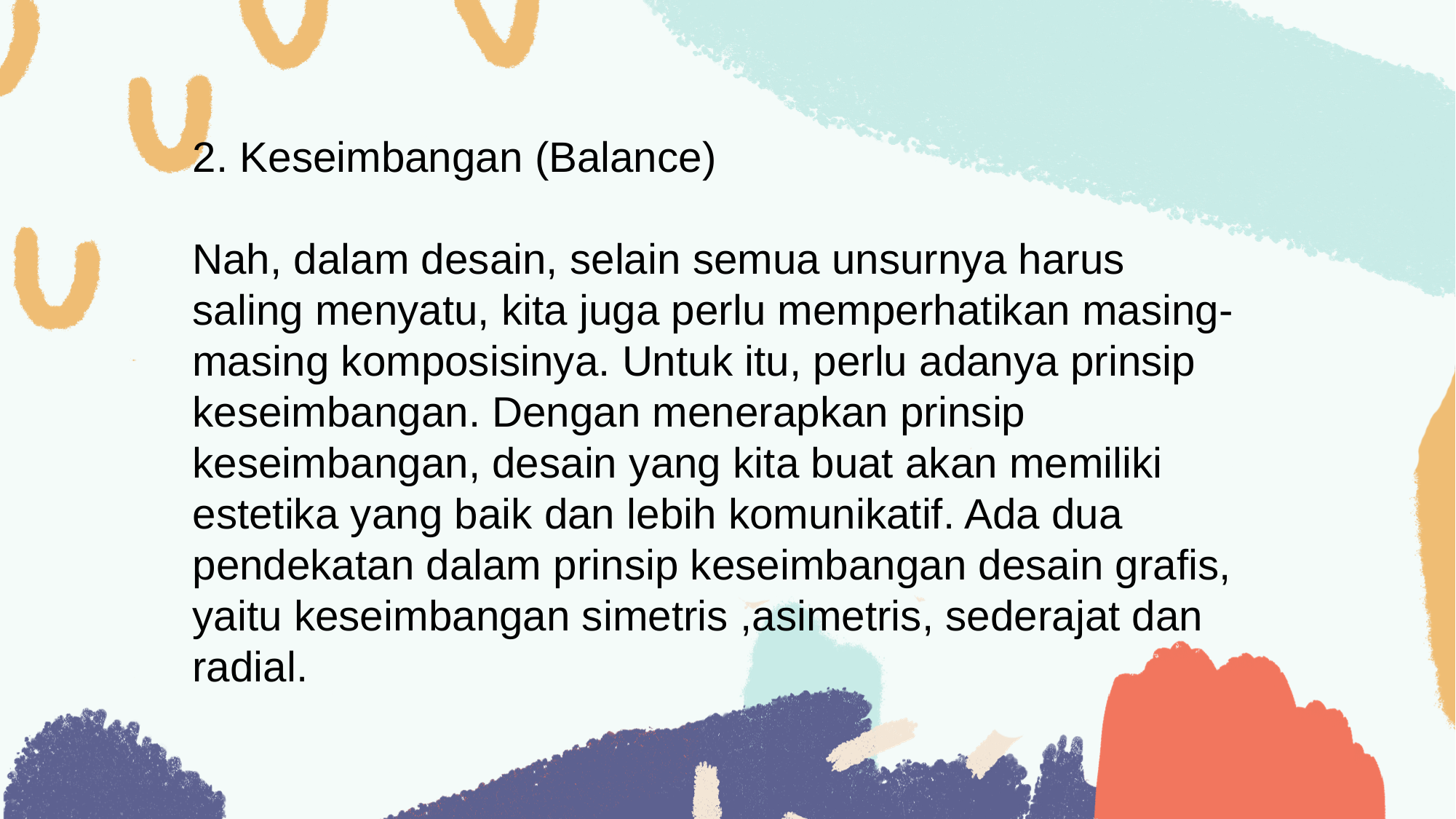

. Keseimbangan (Balance)

Nah, dalam . Keseimbangan (Balance)
Nah, dalam desain, selain semua unsurnya harus saling menyatu, kita juga perlu memperhatikan masing-masing komposisinya. Untuk itu, perlu adanya prinsip keseimbangan. Dengan menerapkan prinsip keseimbangan, desain yang kita buat akan memiliki estetika yang baik dan lebih komunikatif. Ada dua pendekatan dalam prinsip keseimbangan desain grafis, yaitu keseimbangan simetris ,asimetris, sederajat dan radial.desain, selain semua unsurnya  saling menyatu, kita juga perlu memperhatikan masing-masing komposisinya. Untuk itu, perlu adanya prinsip keseimbangan. Dengan menerapkan prinsip keseimbangan, desain yang kita buat akan memiliki estetika yang baik dan lebih komunikatif. Ada dua pendekatan dalam prinsip keseimbangan desain grafis, yaitu keseimbangan simetris
#
harus
2. Keseimbangan (Balance)

Nah, dalam desain, selain semua unsurnya harus saling menyatu, kita juga perlu memperhatikan masing-masing komposisinya. Untuk itu, perlu adanya prinsip keseimbangan. Dengan menerapkan prinsip keseimbangan, desain yang kita buat akan memiliki estetika yang baik dan lebih komunikatif. Ada dua pendekatan dalam prinsip keseimbangan desain grafis, yaitu keseimbangan simetris ,asimetris, sederajat dan radial.